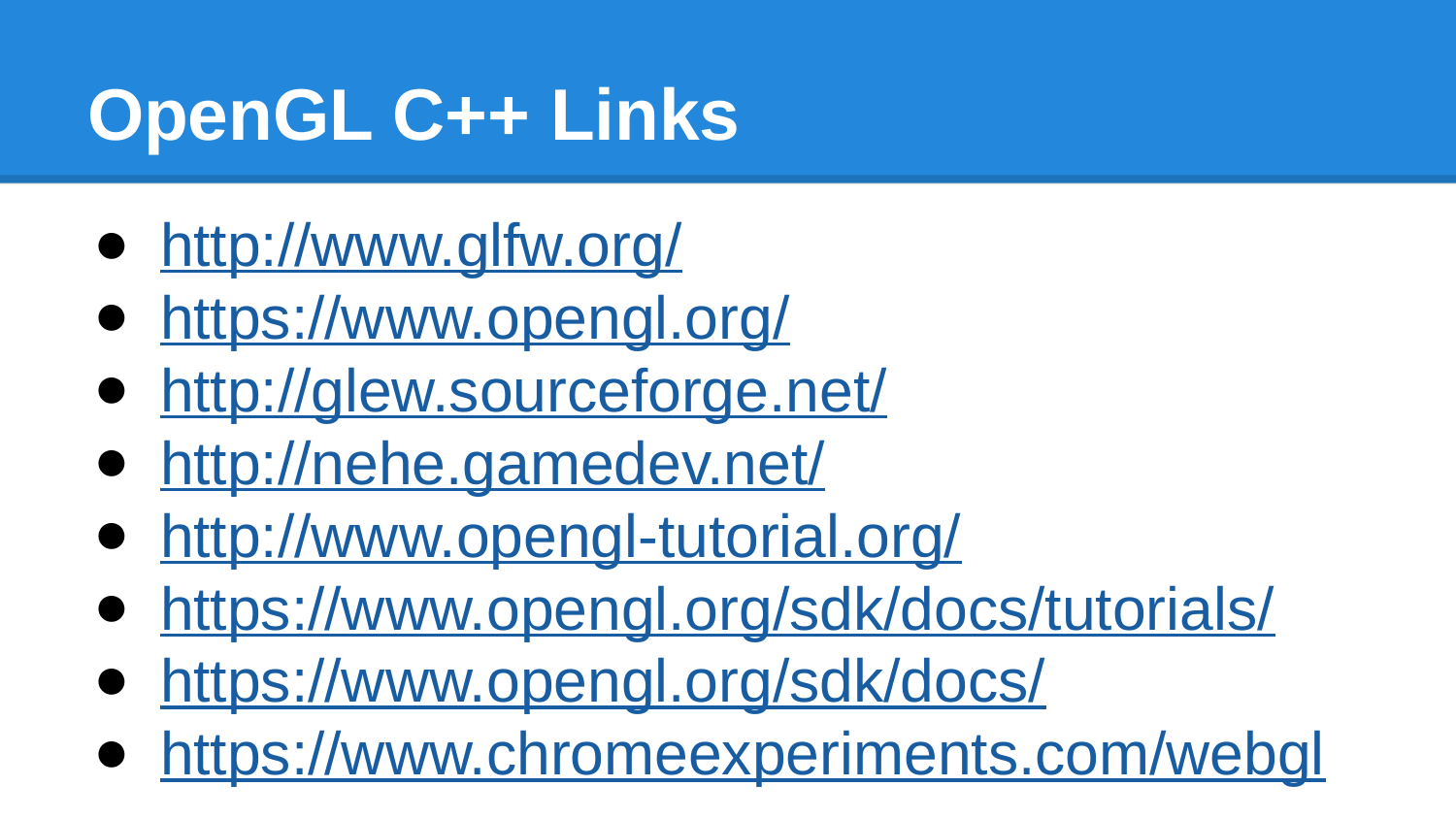

# OpenGL C++ Links
http://www.glfw.org/
https://www.opengl.org/
http://glew.sourceforge.net/
http://nehe.gamedev.net/
http://www.opengl-tutorial.org/
https://www.opengl.org/sdk/docs/tutorials/
https://www.opengl.org/sdk/docs/
https://www.chromeexperiments.com/webgl